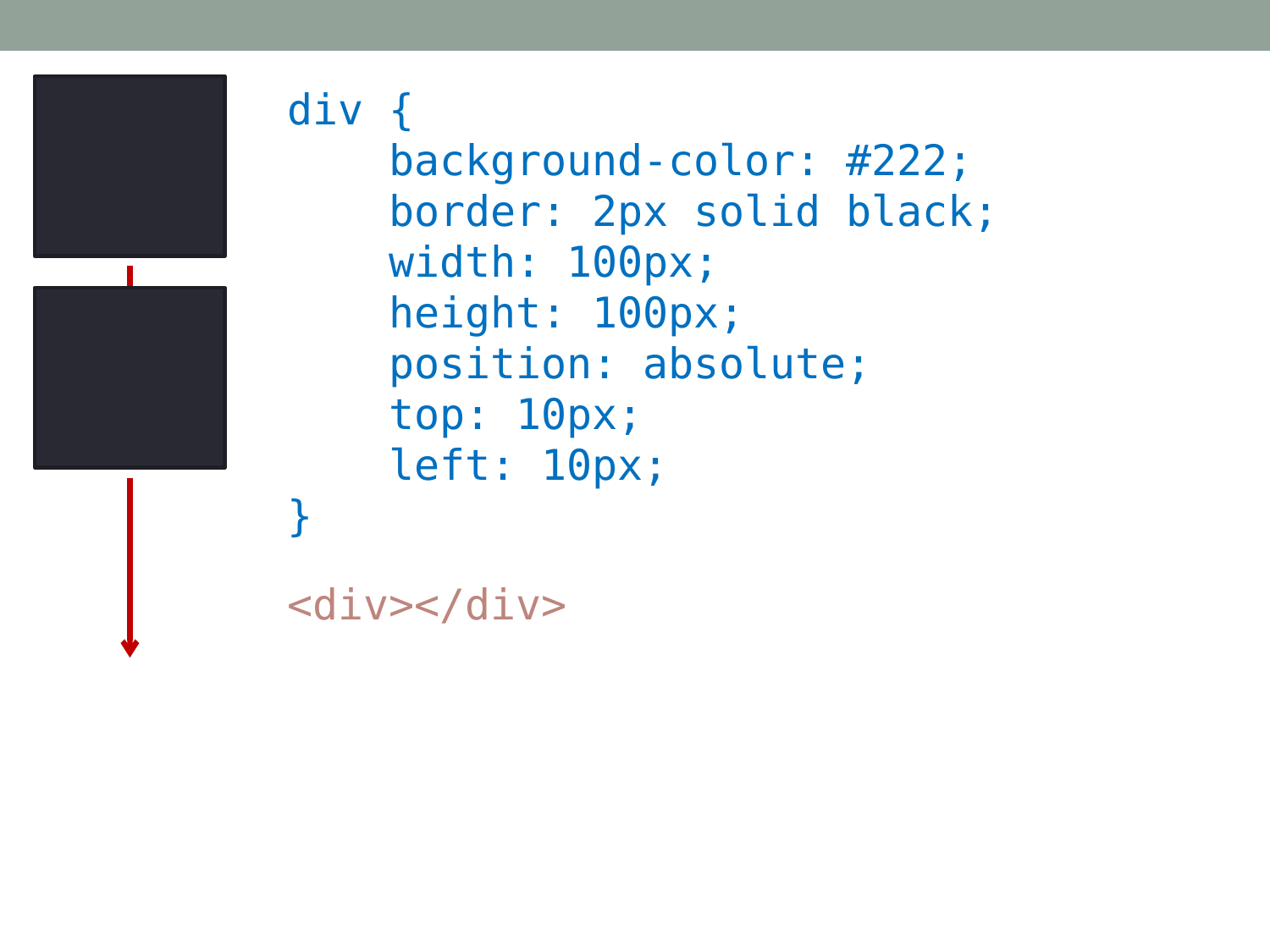

div {
    background-color: #222;
    border: 2px solid black;
    width: 100px;
    height: 100px;
    position: absolute;
    top: 10px;
    left: 10px;
}

<div></div>